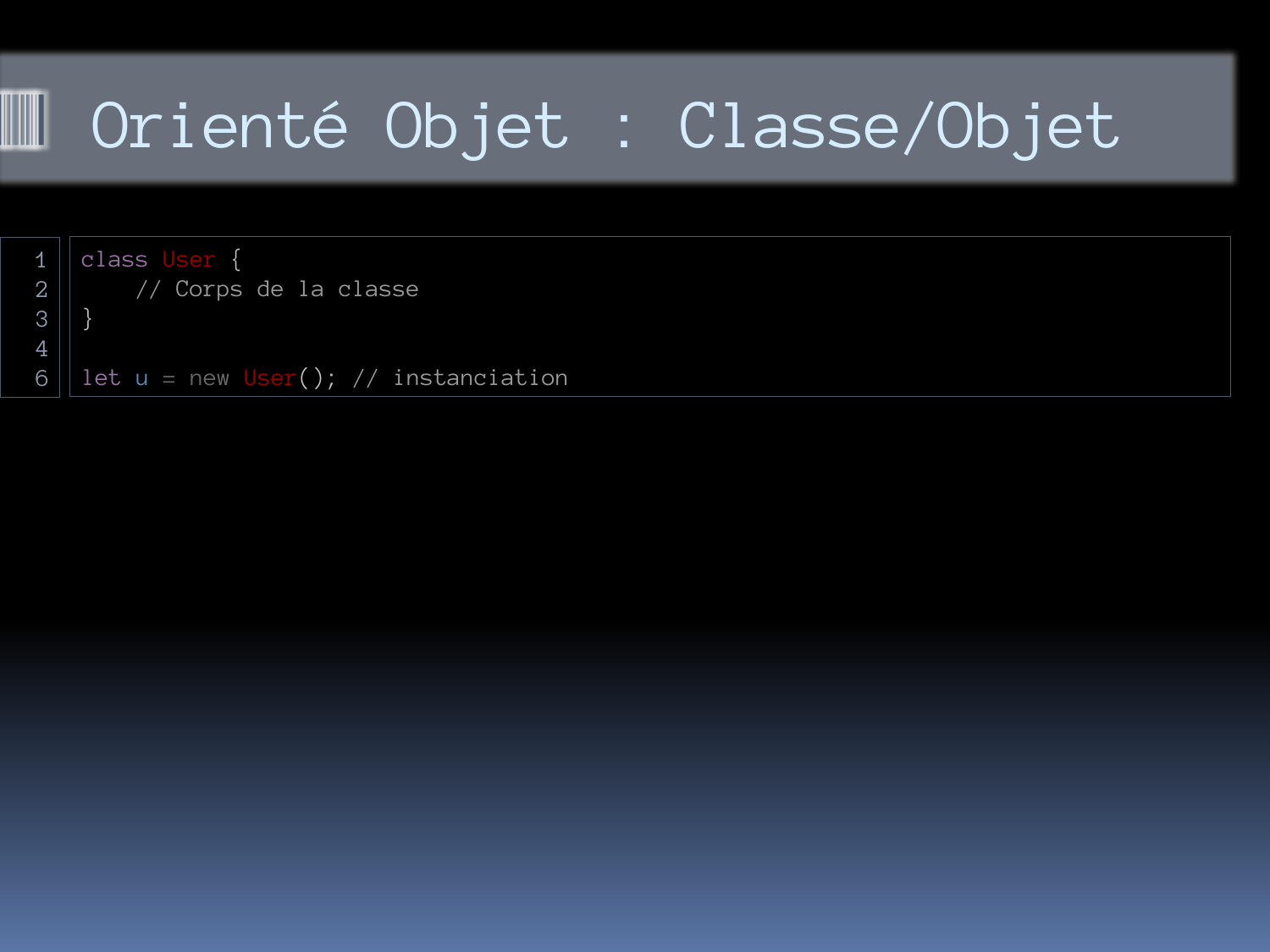

# Orienté Objet : Classe/Objet
class User {
    // Corps de la classe
}

let u = new User(); // instanciation
1
2
3
4
6